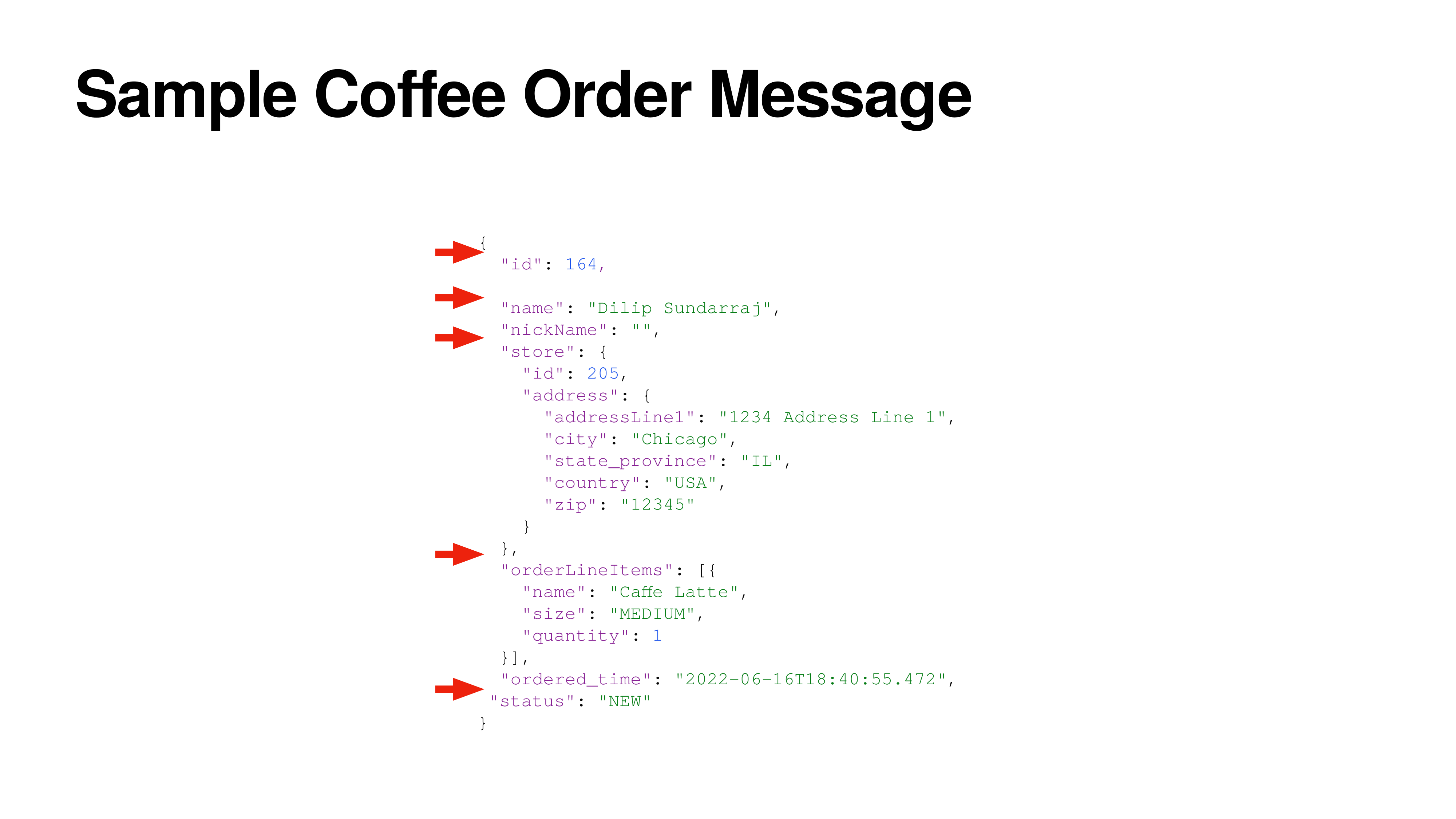

# Sample Coffee Order Message

{
  "id": 164,

  "name": "Dilip Sundarraj",
  "nickName": "",
  "store": {
    "id": 205,
    "address": {
      "addressLine1": "1234 Address Line 1",
      "city": "Chicago",
      "state_province": "IL",
      "country": "USA",
      "zip": "12345"
    }
  },
  "orderLineItems": [{
    "name": "Caffe Latte",
    "size": "MEDIUM",
    "quantity": 1
  }],
  "ordered_time": "2022-06-16T18:40:55.472",
 "status": "NEW"
}